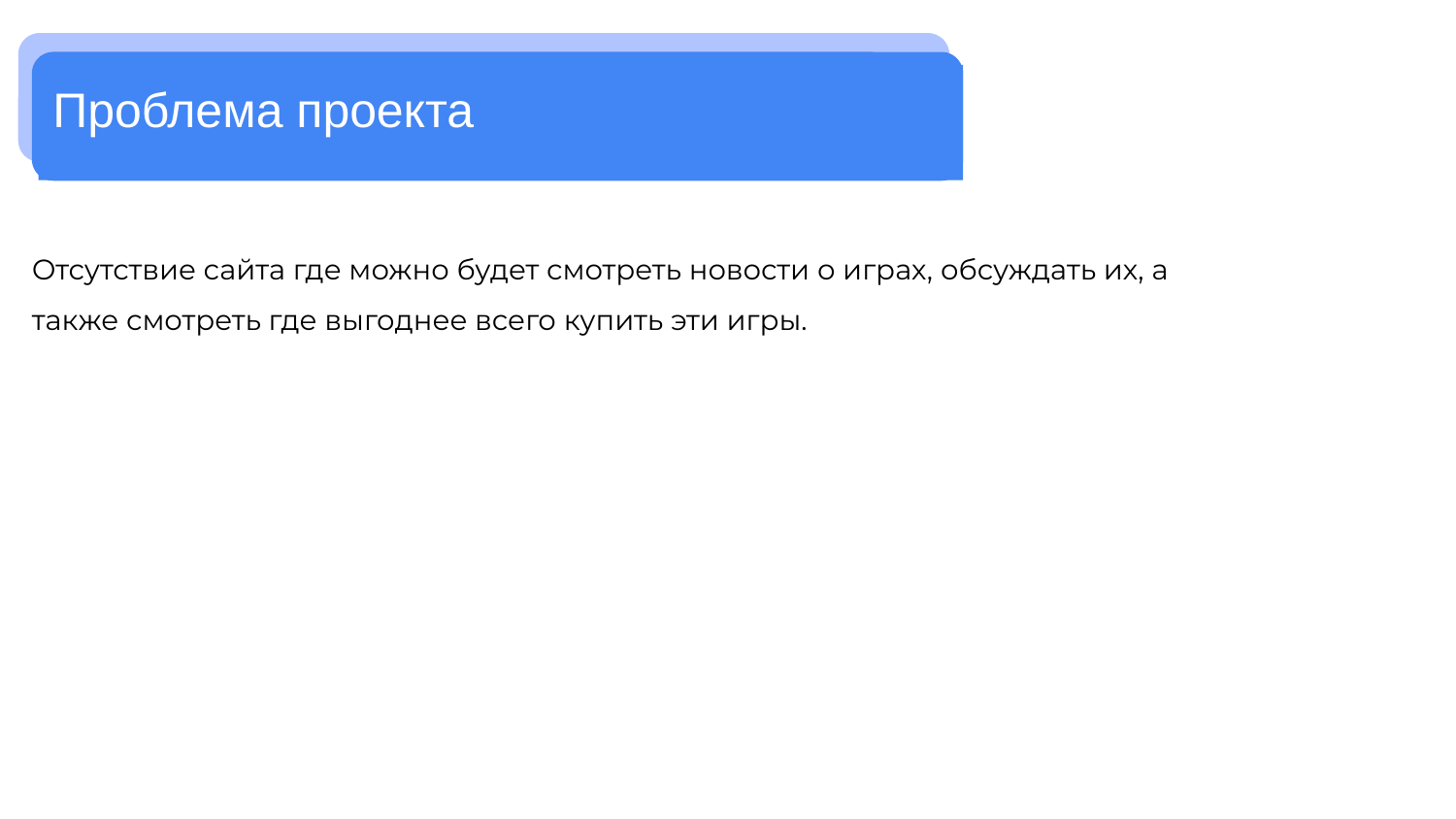

Проблема проекта
Отсутствие сайта где можно будет смотреть новости о играх, обсуждать их, а также смотреть где выгоднее всего купить эти игры.